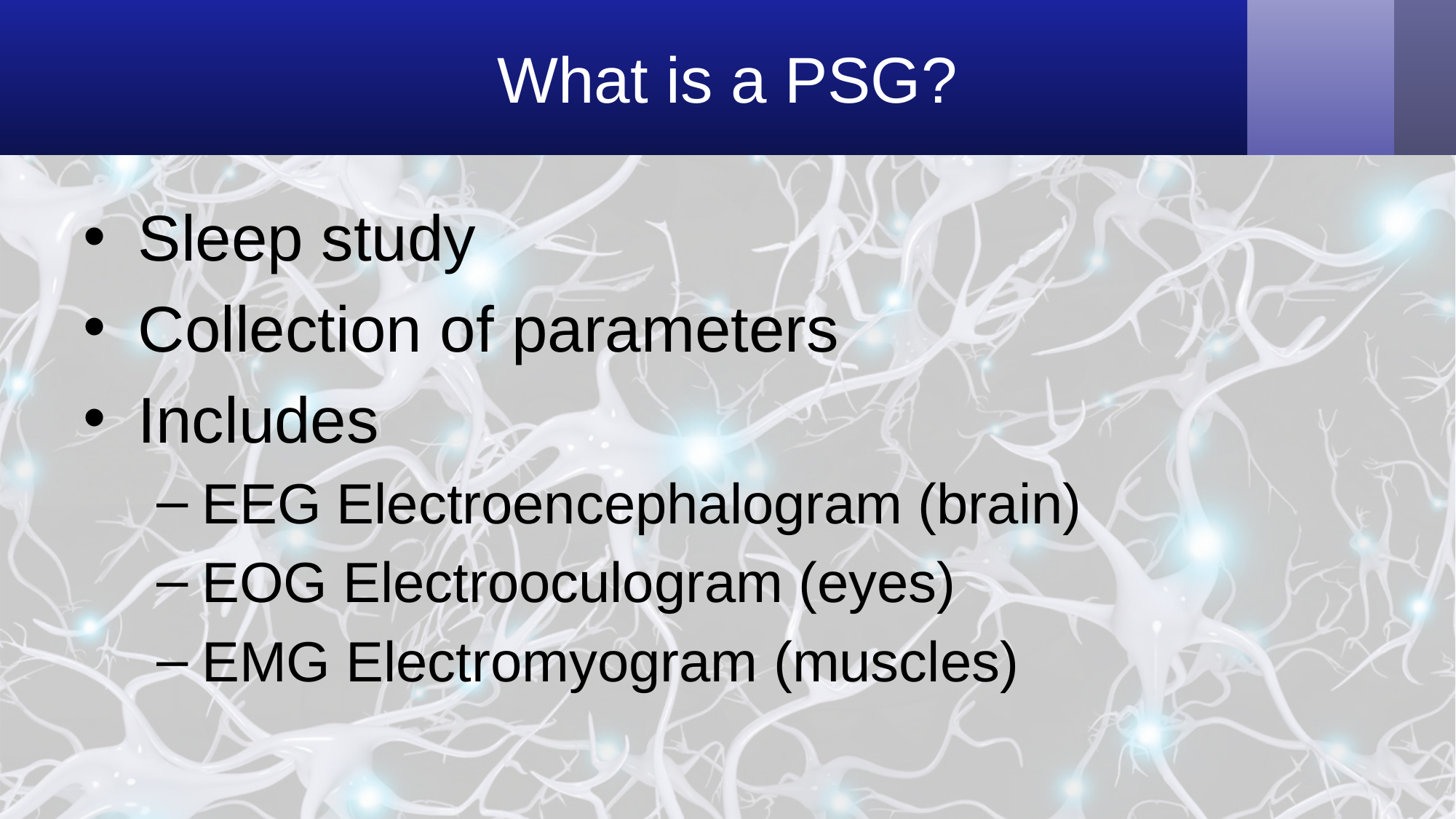

# What is a PSG?
Sleep study
Collection of parameters
Includes
EEG Electroencephalogram (brain)
EOG Electrooculogram (eyes)
EMG Electromyogram (muscles)